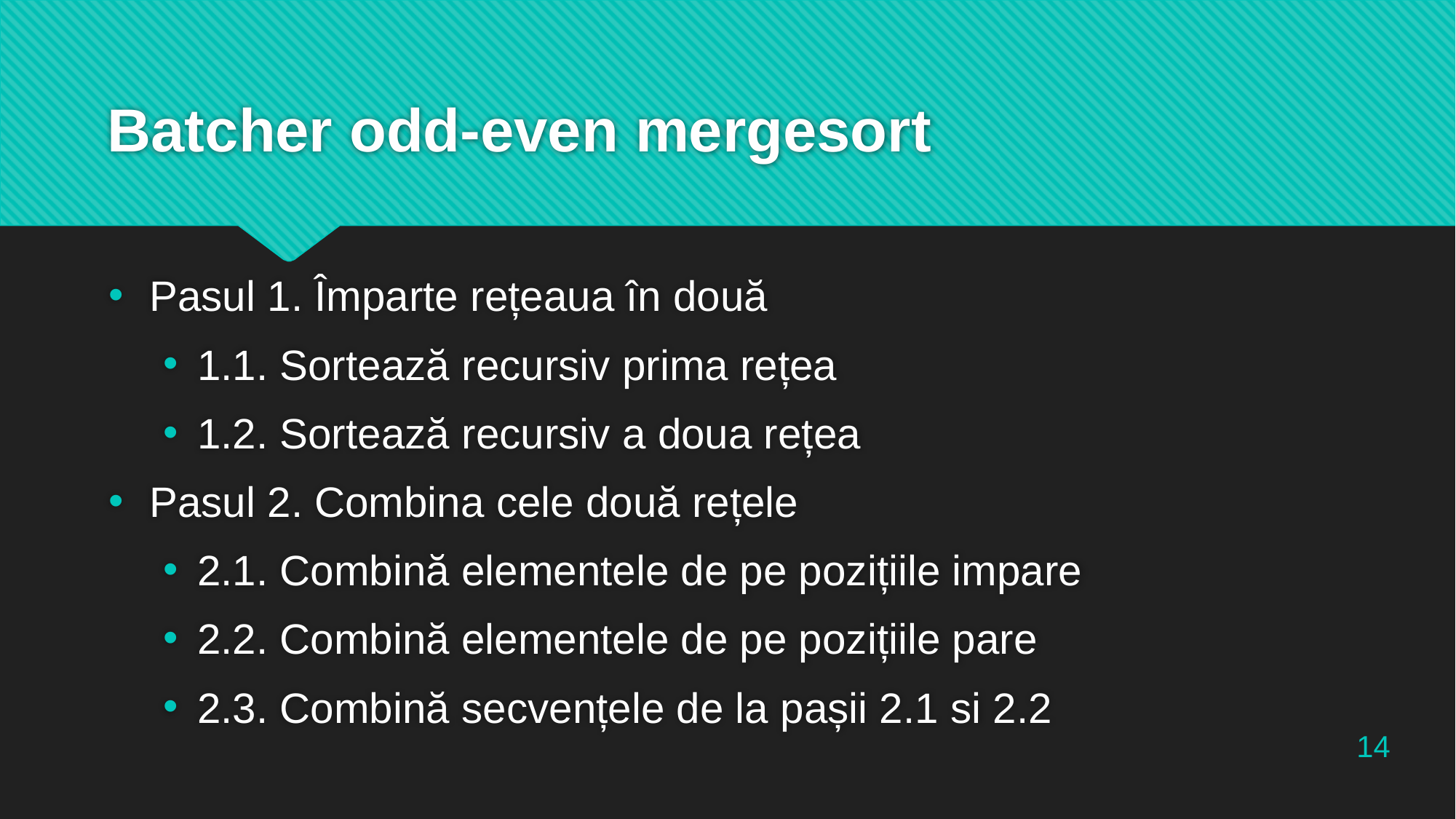

# Batcher odd-even mergesort
Pasul 1. Împarte rețeaua în două
1.1. Sortează recursiv prima rețea
1.2. Sortează recursiv a doua rețea
Pasul 2. Combina cele două rețele
2.1. Combină elementele de pe pozițiile impare
2.2. Combină elementele de pe pozițiile pare
2.3. Combină secvențele de la pașii 2.1 si 2.2
14